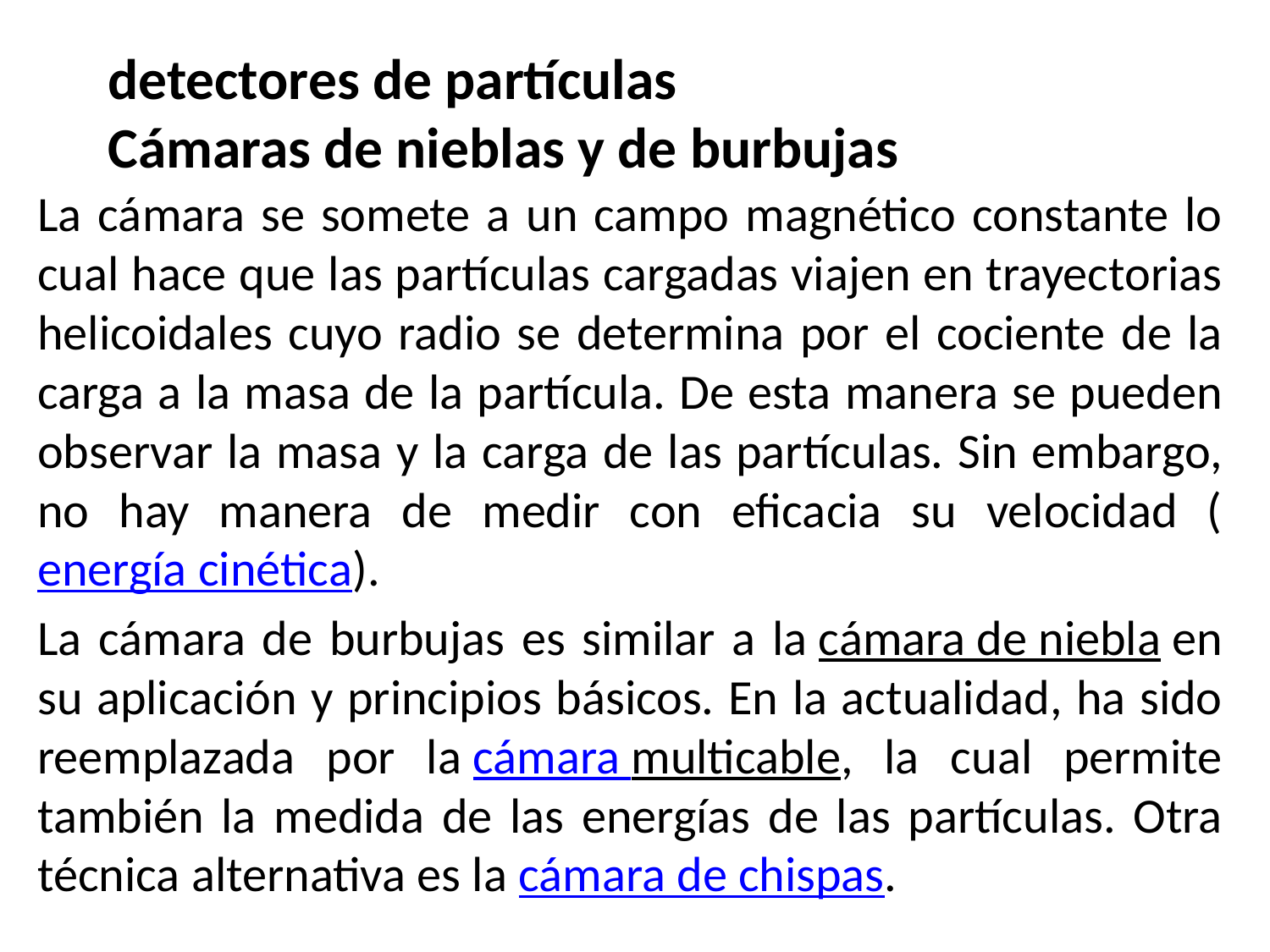

# detectores de partículas Cámaras de nieblas y de burbujas
La cámara se somete a un campo magnético constante lo cual hace que las partículas cargadas viajen en trayectorias helicoidales cuyo radio se determina por el cociente de la carga a la masa de la partícula. De esta manera se pueden observar la masa y la carga de las partículas. Sin embargo, no hay manera de medir con eficacia su velocidad (energía cinética).
La cámara de burbujas es similar a la cámara de niebla en su aplicación y principios básicos. En la actualidad, ha sido reemplazada por la cámara multicable, la cual permite también la medida de las energías de las partículas. Otra técnica alternativa es la cámara de chispas.